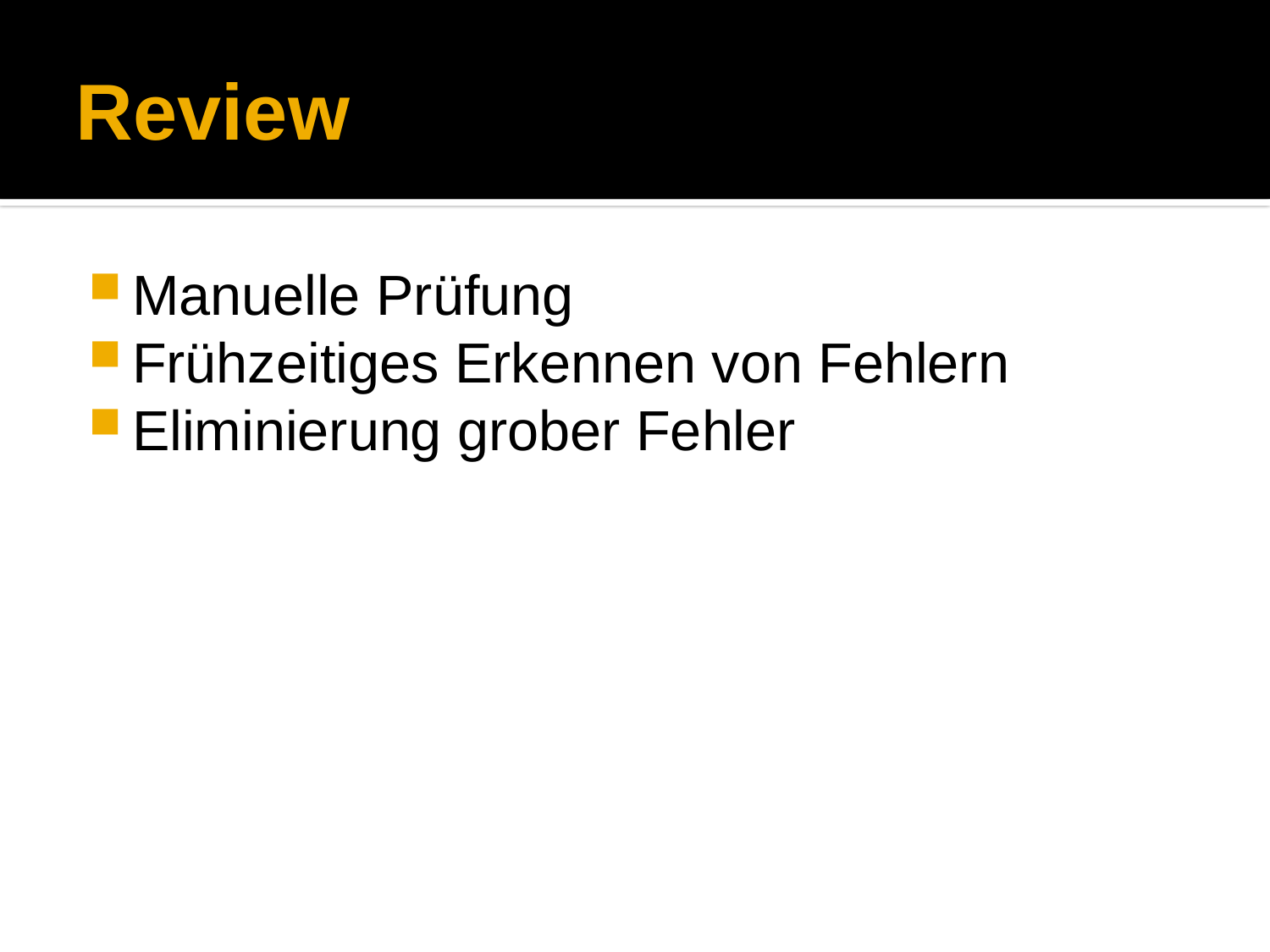

Review
Manuelle Prüfung
Frühzeitiges Erkennen von Fehlern
Eliminierung grober Fehler